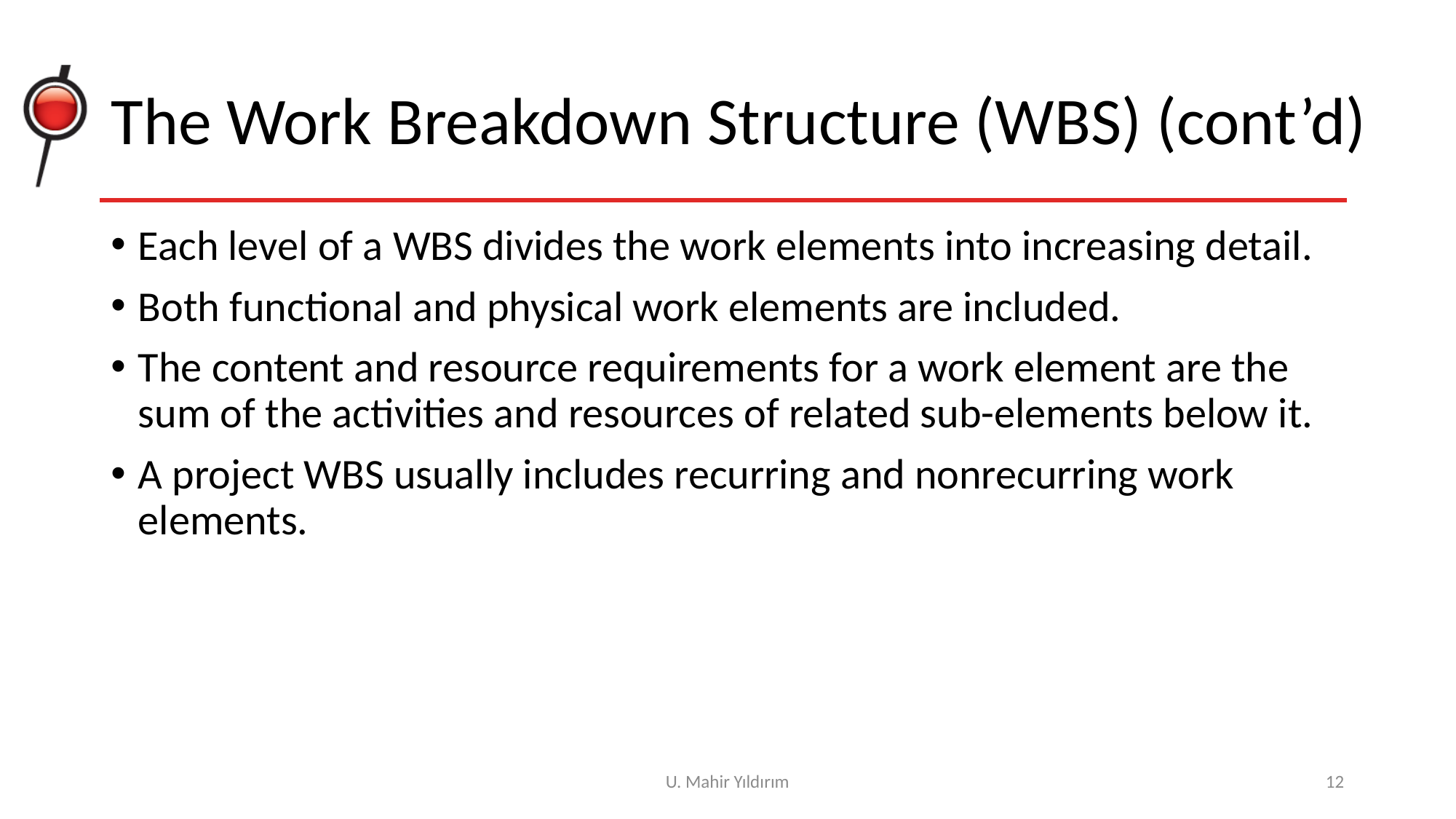

# The Work Breakdown Structure (WBS) (cont’d)
Each level of a WBS divides the work elements into increasing detail.
Both functional and physical work elements are included.
The content and resource requirements for a work element are the
sum of the activities and resources of related sub-elements below it.
A project WBS usually includes recurring and nonrecurring work
elements.
U. Mahir Yıldırım
12